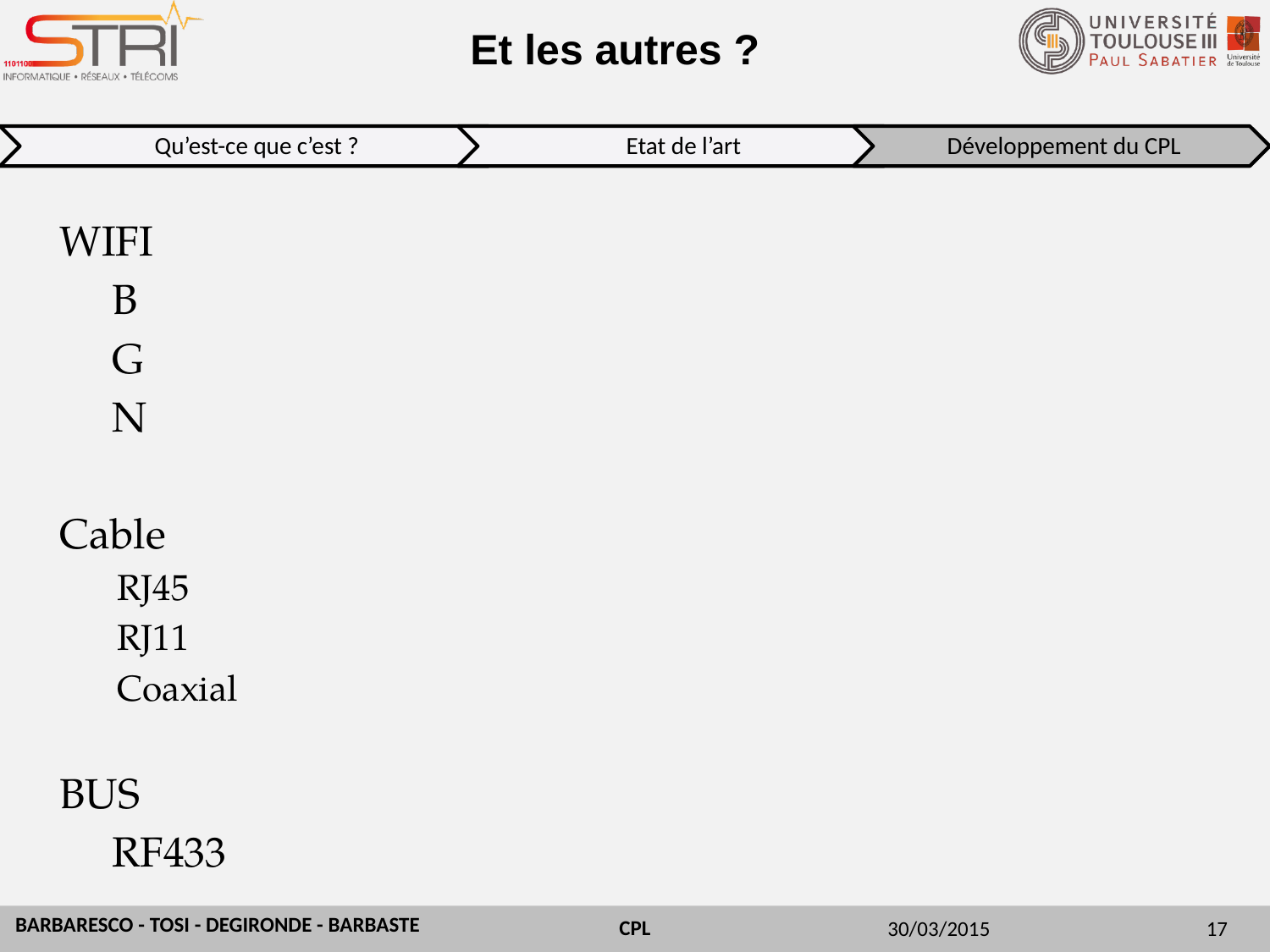

# Et les autres ?
Qu’est-ce que c’est ?
Etat de l’art
Développement du CPL
WIFI
	B
	G
	N

Cable
RJ45
RJ11
Coaxial

BUS
	RF433

30/03/2015
17
BARBARESCO - TOSI - DEGIRONDE - BARBASTE